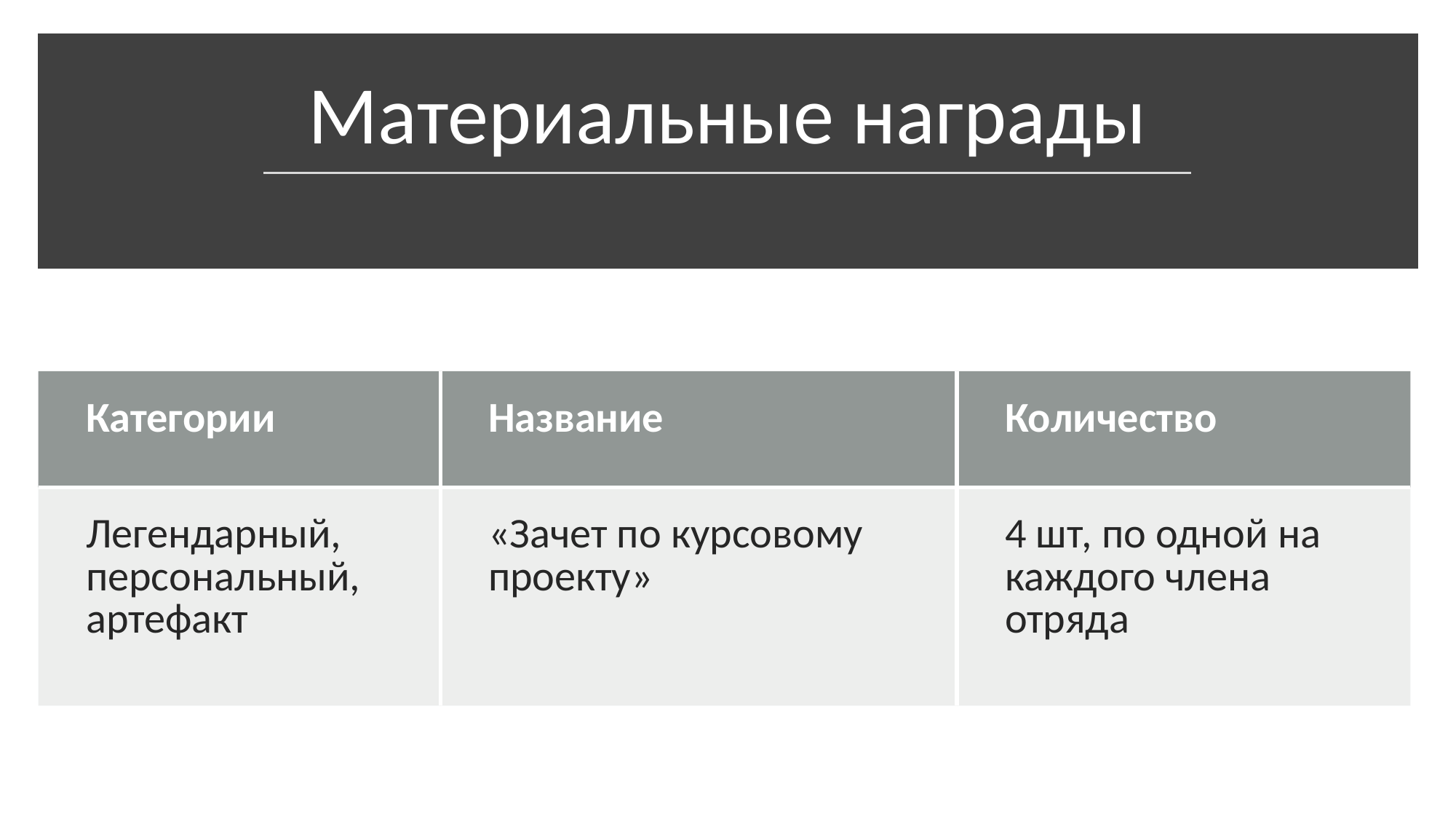

# Материальные награды
| Категории | Название | Количество |
| --- | --- | --- |
| Легендарный, персональный, артефакт | «Зачет по курсовому проекту» | 4 шт, по одной на каждого члена отряда |